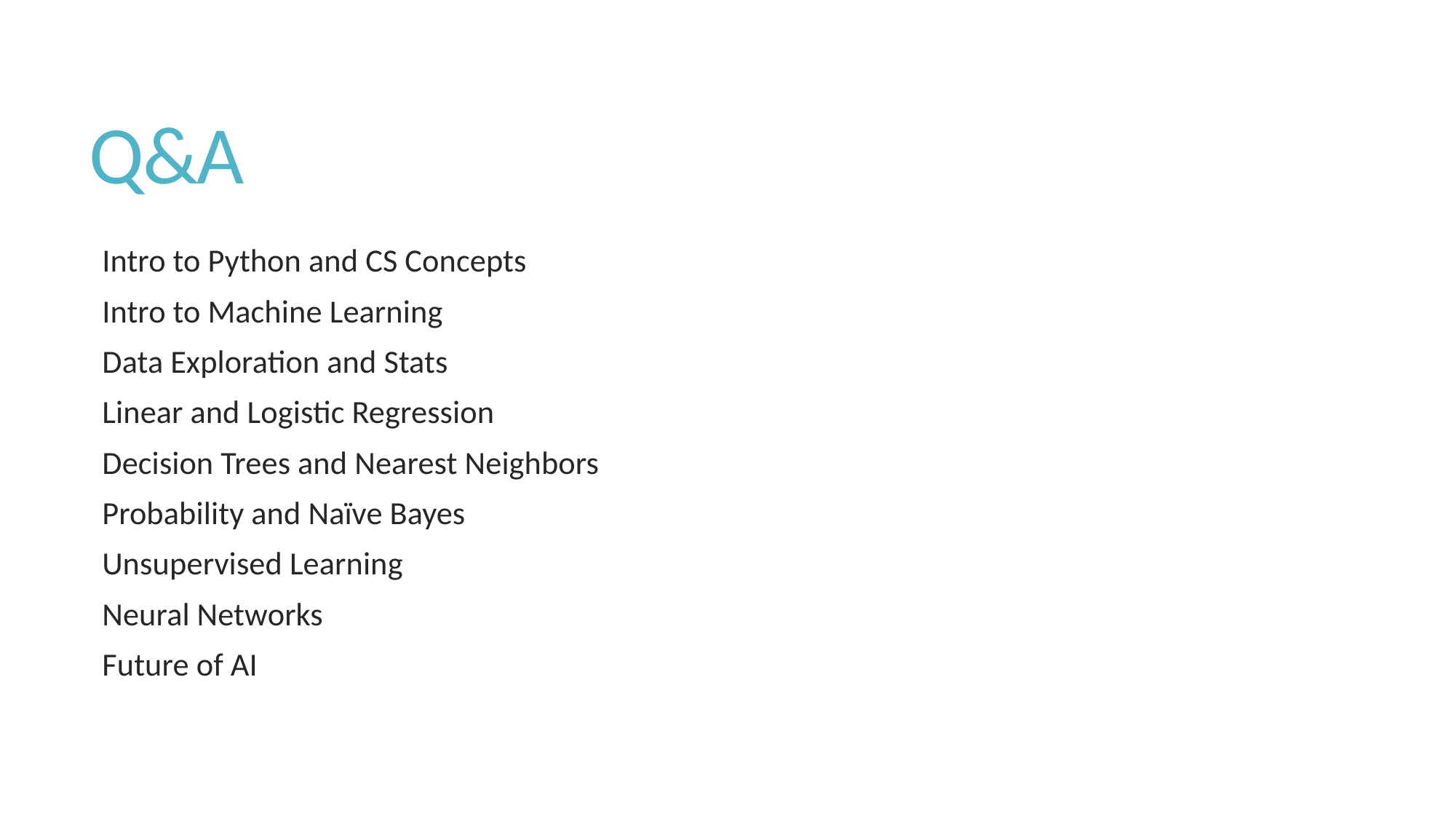

# Q&A
Intro to Python and CS Concepts
Intro to Machine Learning
Data Exploration and Stats
Linear and Logistic Regression
Decision Trees and Nearest Neighbors
Probability and Naïve Bayes
Unsupervised Learning
Neural Networks
Future of AI